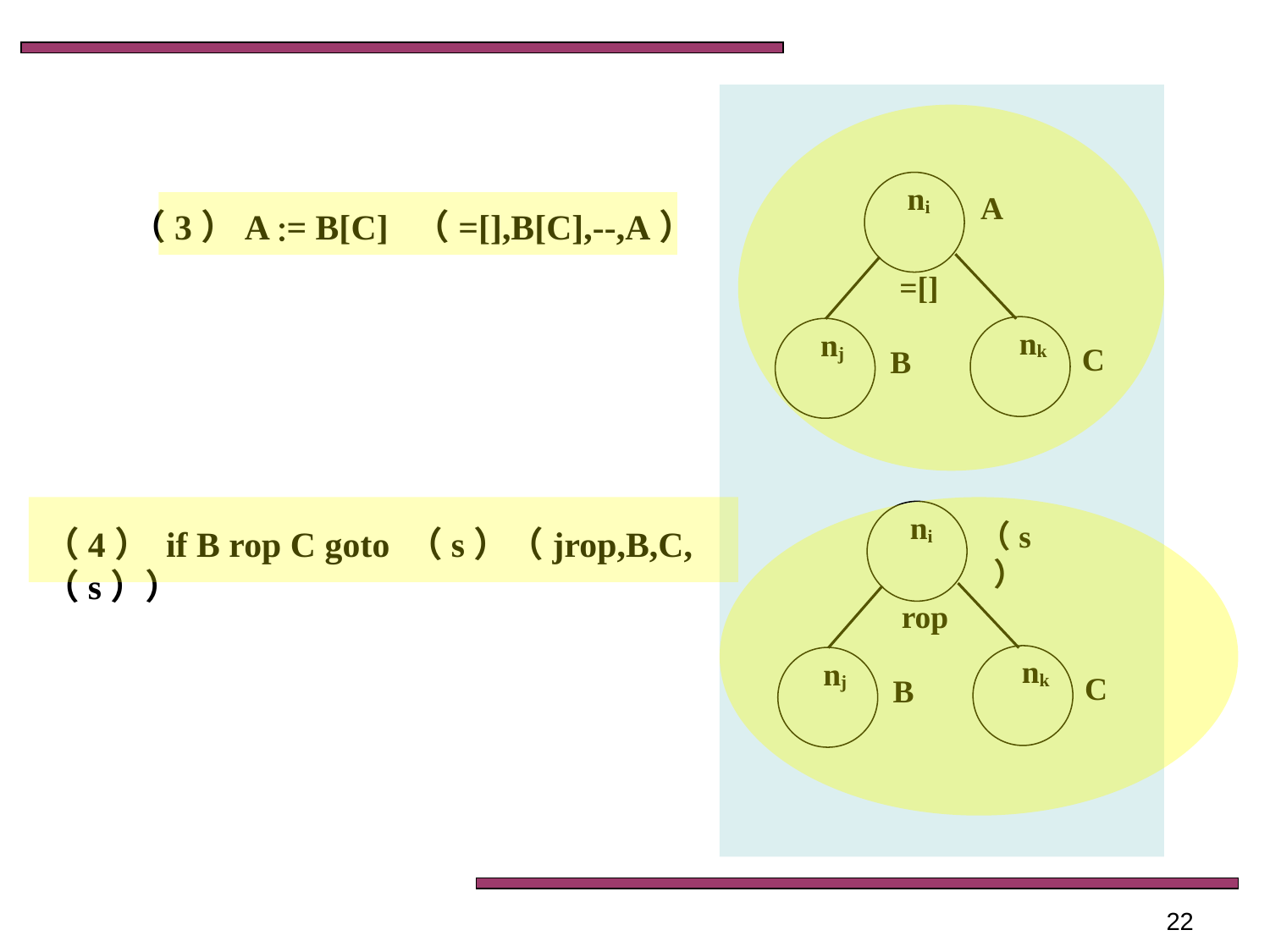

ni
A

=[]

nk

nj
C
B

（3）A := B[C]  （=[],B[C],--,A）

ni
（s）

rop

nk

nj
C
B
（4） if B rop C goto （s）（jrop,B,C,（s））
22